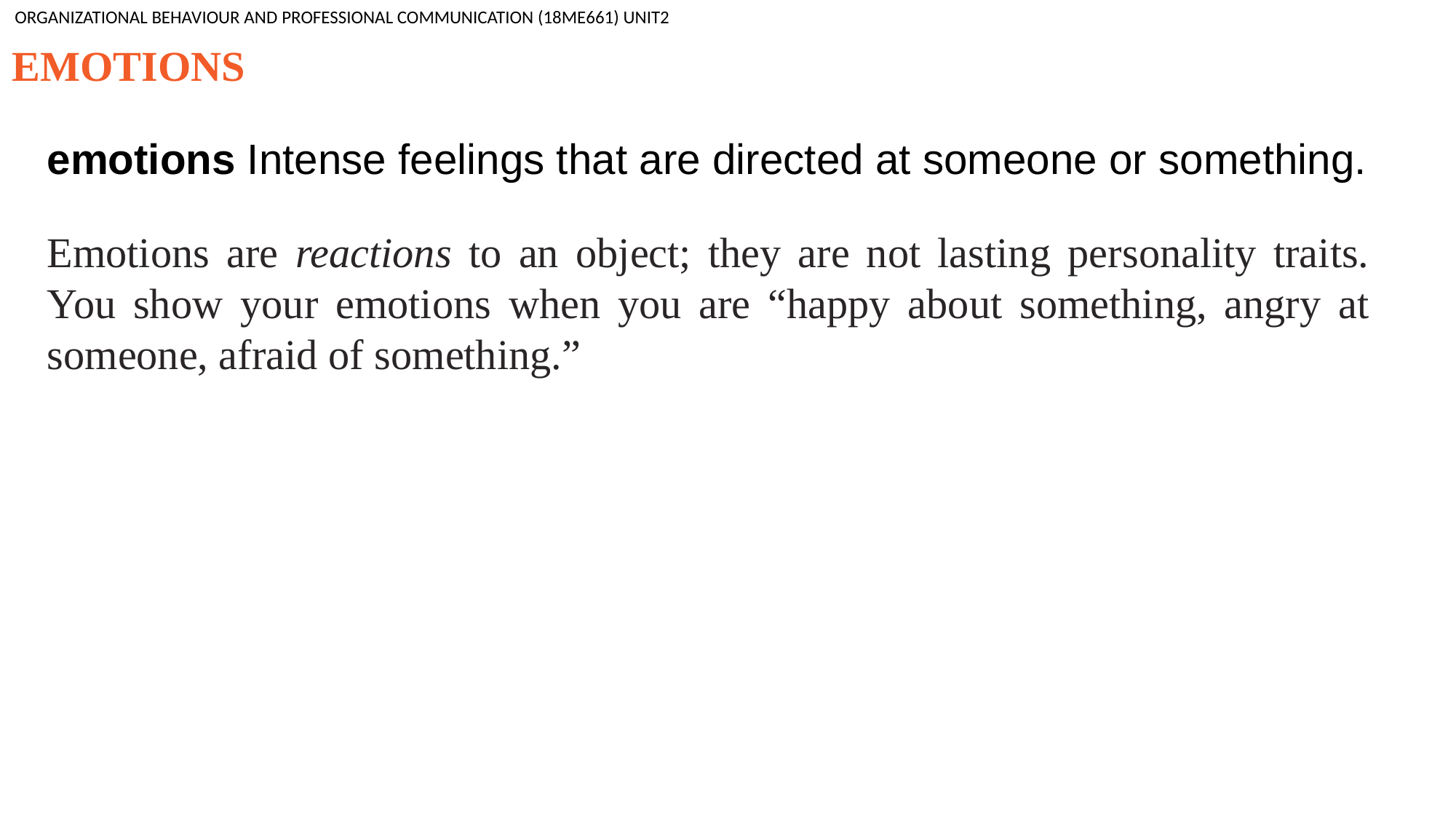

ORGANIZATIONAL BEHAVIOUR AND PROFESSIONAL COMMUNICATION (18ME661) UNIT2
EMOTIONS
emotions Intense feelings that are directed at someone or something.
Emotions are reactions to an object; they are not lasting personality traits. You show your emotions when you are “happy about something, angry at someone, afraid of something.”